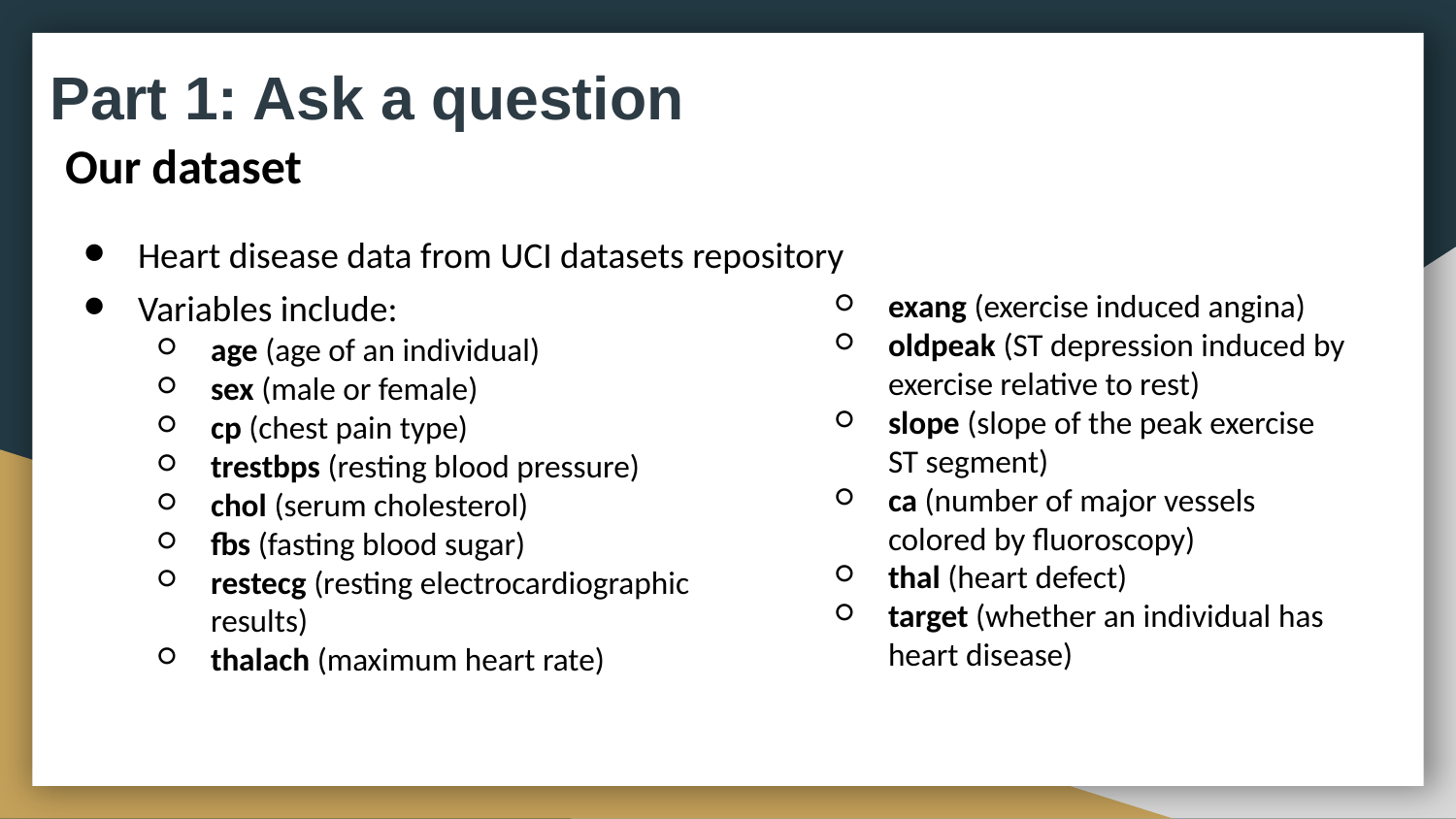

Part 1: Ask a question

Our dataset

Heart disease data from UCI datasets repository

exang (exercise induced angina)
oldpeak (ST depression induced by exercise relative to rest)
slope (slope of the peak exercise ST segment)
ca (number of major vessels colored by fluoroscopy)
thal (heart defect)
target (whether an individual has heart disease)
Variables include:
age (age of an individual)
sex (male or female)
cp (chest pain type)
trestbps (resting blood pressure)
chol (serum cholesterol)
fbs (fasting blood sugar)
restecg (resting electrocardiographic results)
thalach (maximum heart rate)